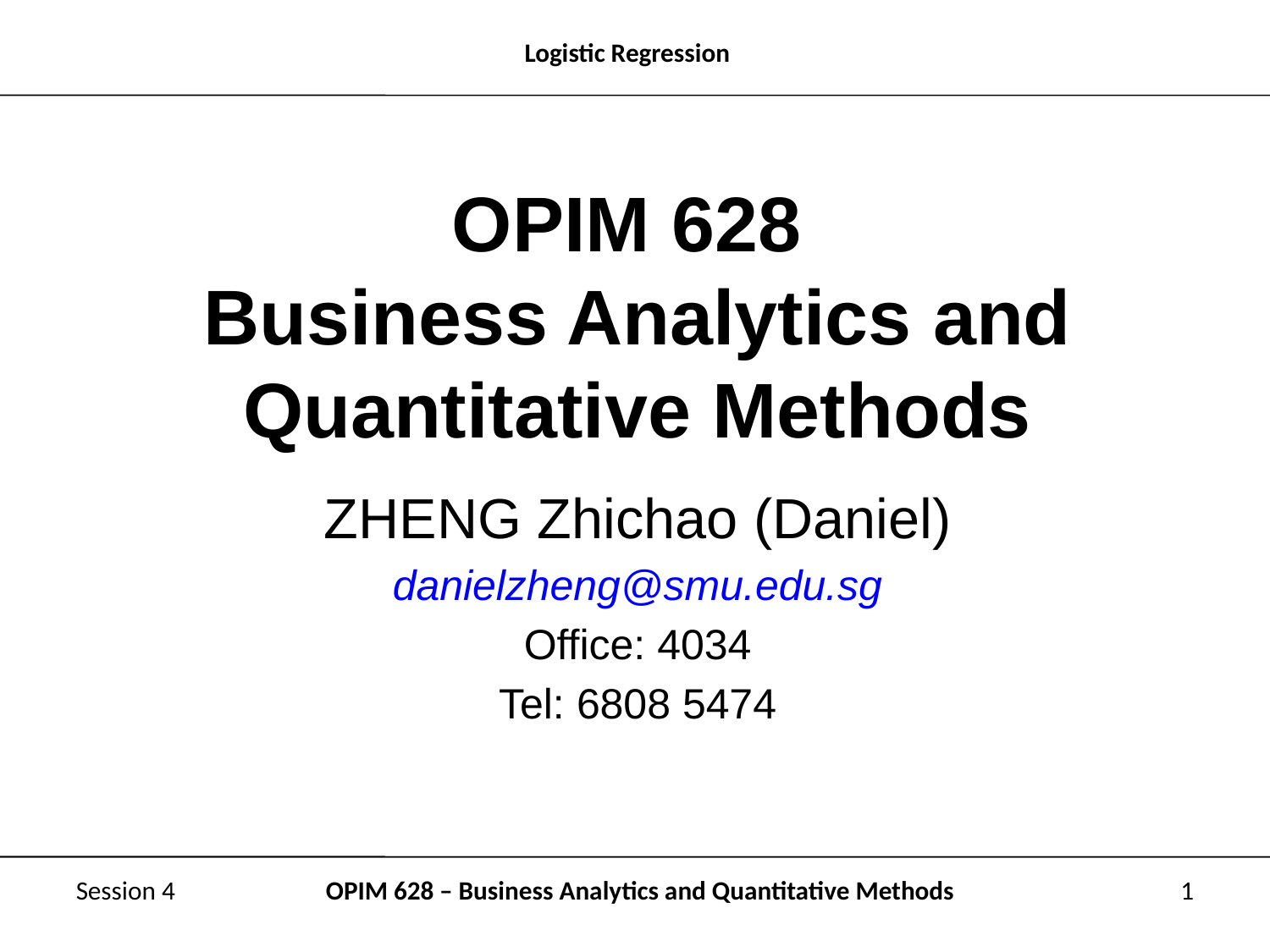

OPIM 628
Business Analytics and Quantitative Methods
ZHENG Zhichao (Daniel)
danielzheng@smu.edu.sg
Office: 4034
Tel: 6808 5474

Session 4
OPIM 628 – Business Analytics and Quantitative Methods
1